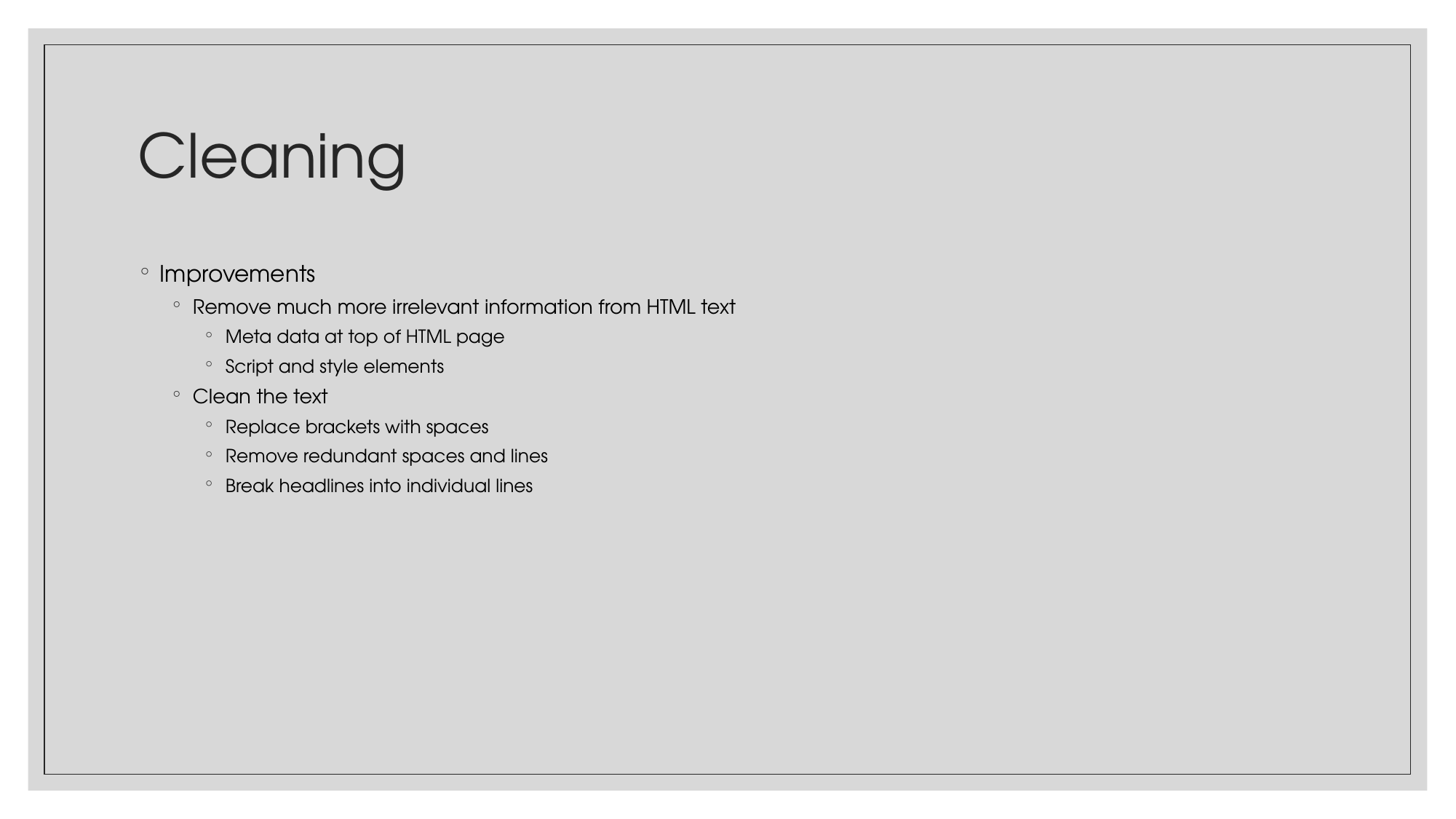

# Cleaning
Improvements
Remove much more irrelevant information from HTML text
Meta data at top of HTML page
Script and style elements
Clean the text
Replace brackets with spaces
Remove redundant spaces and lines
Break headlines into individual lines